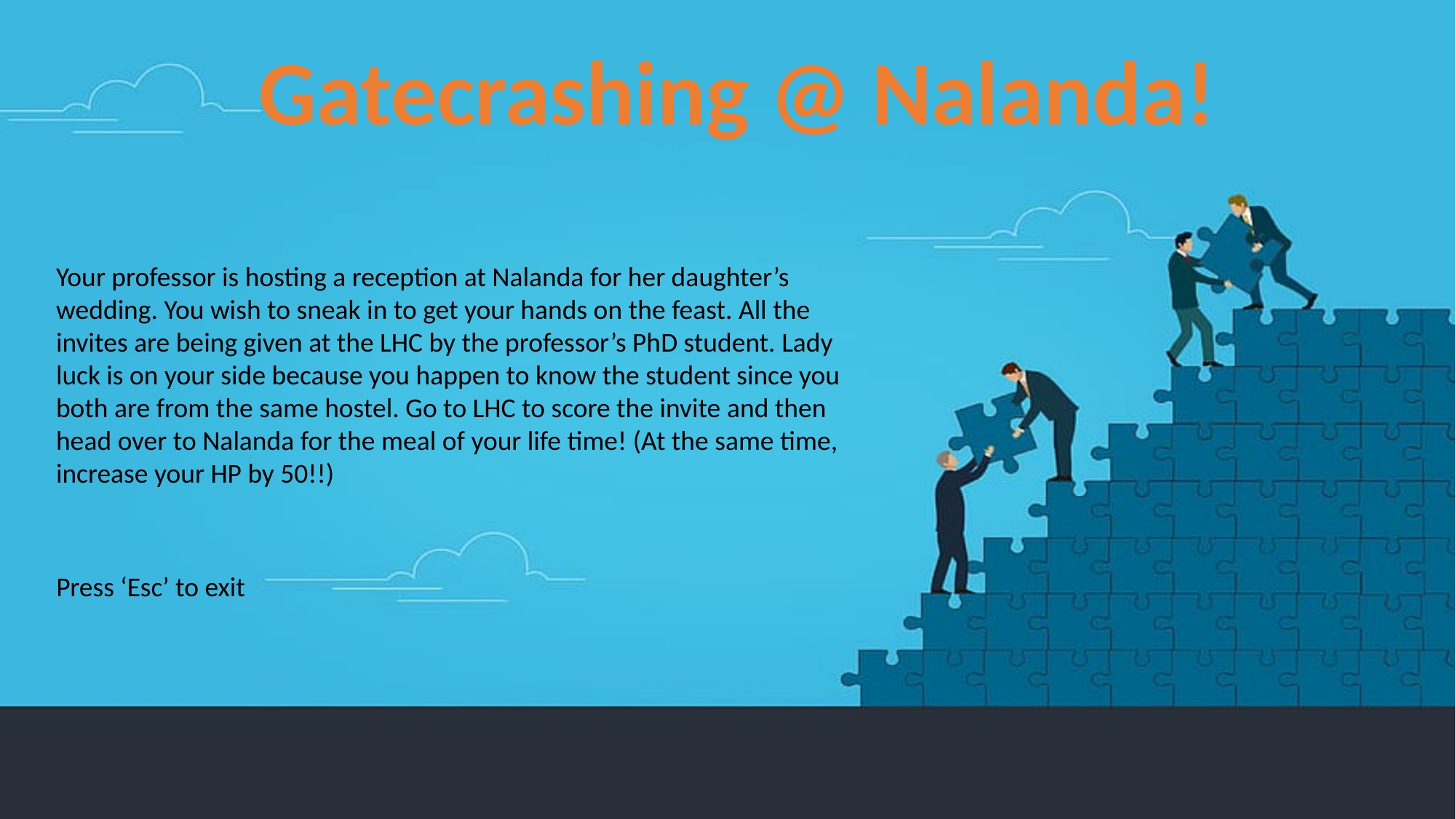

#
Gatecrashing @ Nalanda!
Your professor is hosting a reception at Nalanda for her daughter’s wedding. You wish to sneak in to get your hands on the feast. All the invites are being given at the LHC by the professor’s PhD student. Lady luck is on your side because you happen to know the student since you both are from the same hostel. Go to LHC to score the invite and then head over to Nalanda for the meal of your life time! (At the same time, increase your HP by 50!!)
Press ‘Esc’ to exit